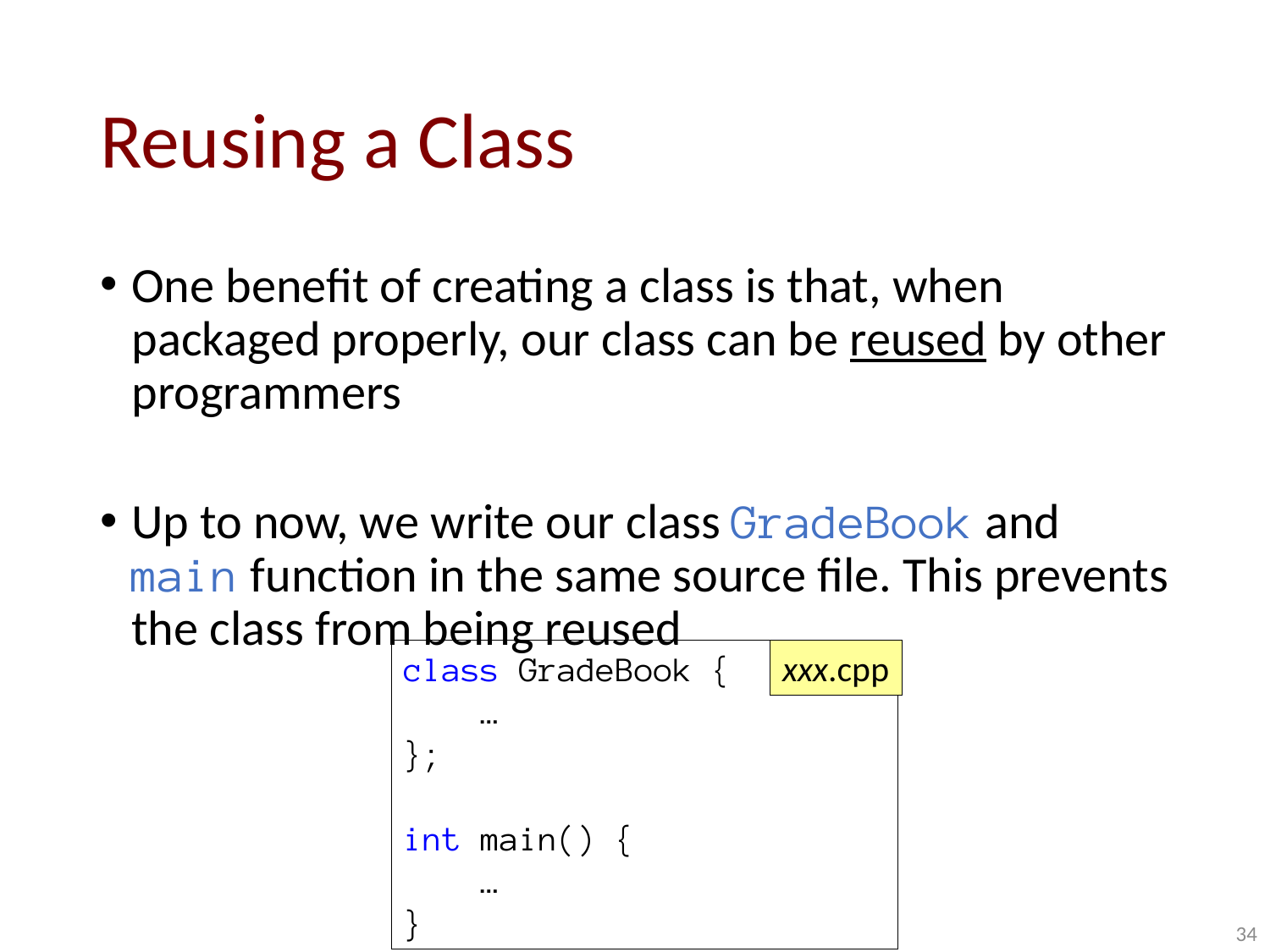

# Reusing a Class
One benefit of creating a class is that, when packaged properly, our class can be reused by other programmers

Up to now, we write our class GradeBook and main function in the same source file. This prevents the class from being reused

class GradeBook {
    …
};

int main() {
    …
}
xxx.cpp
34